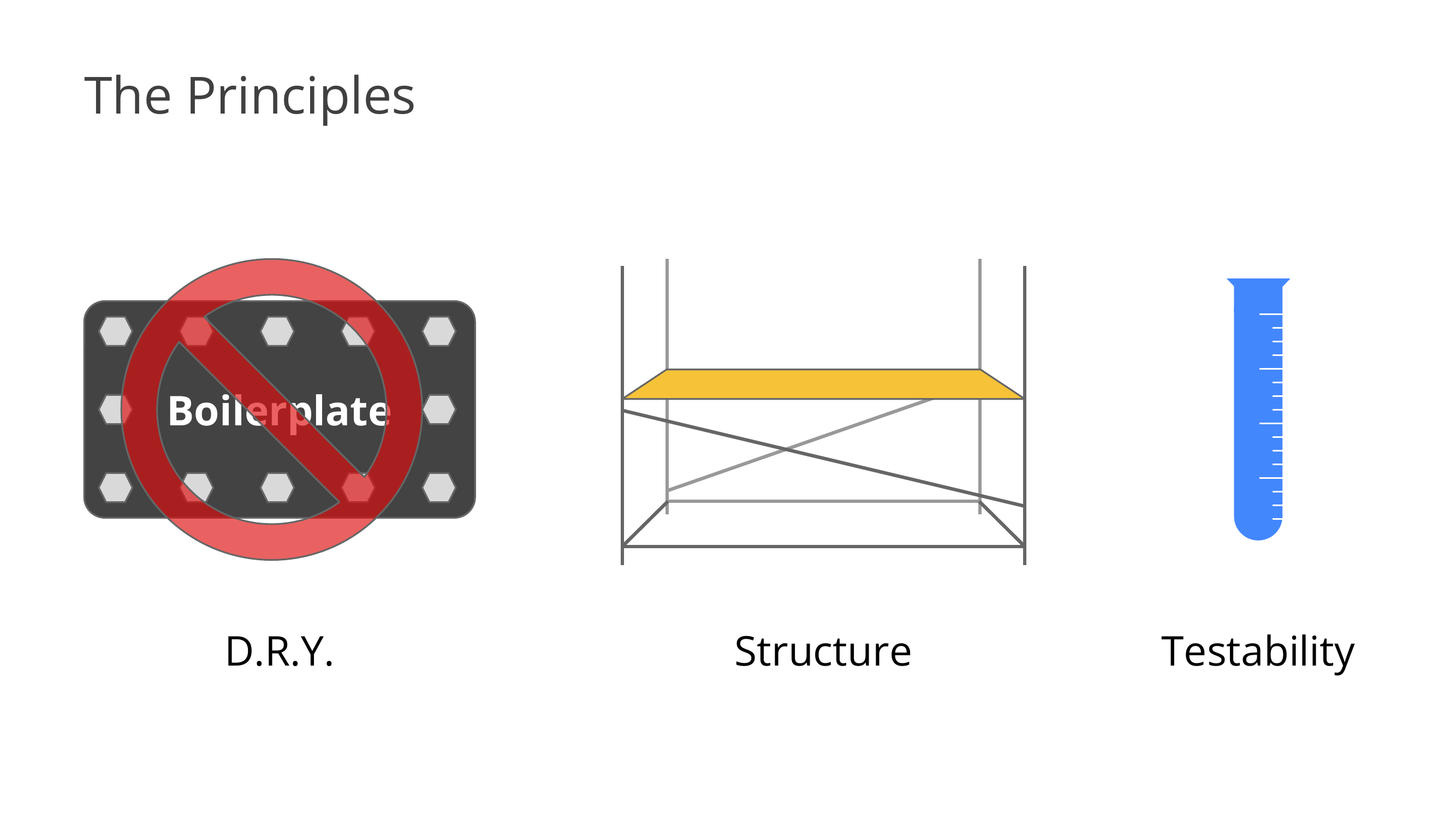

# The Principles

Testability
Boilerplate

D.R.Y.
Structure